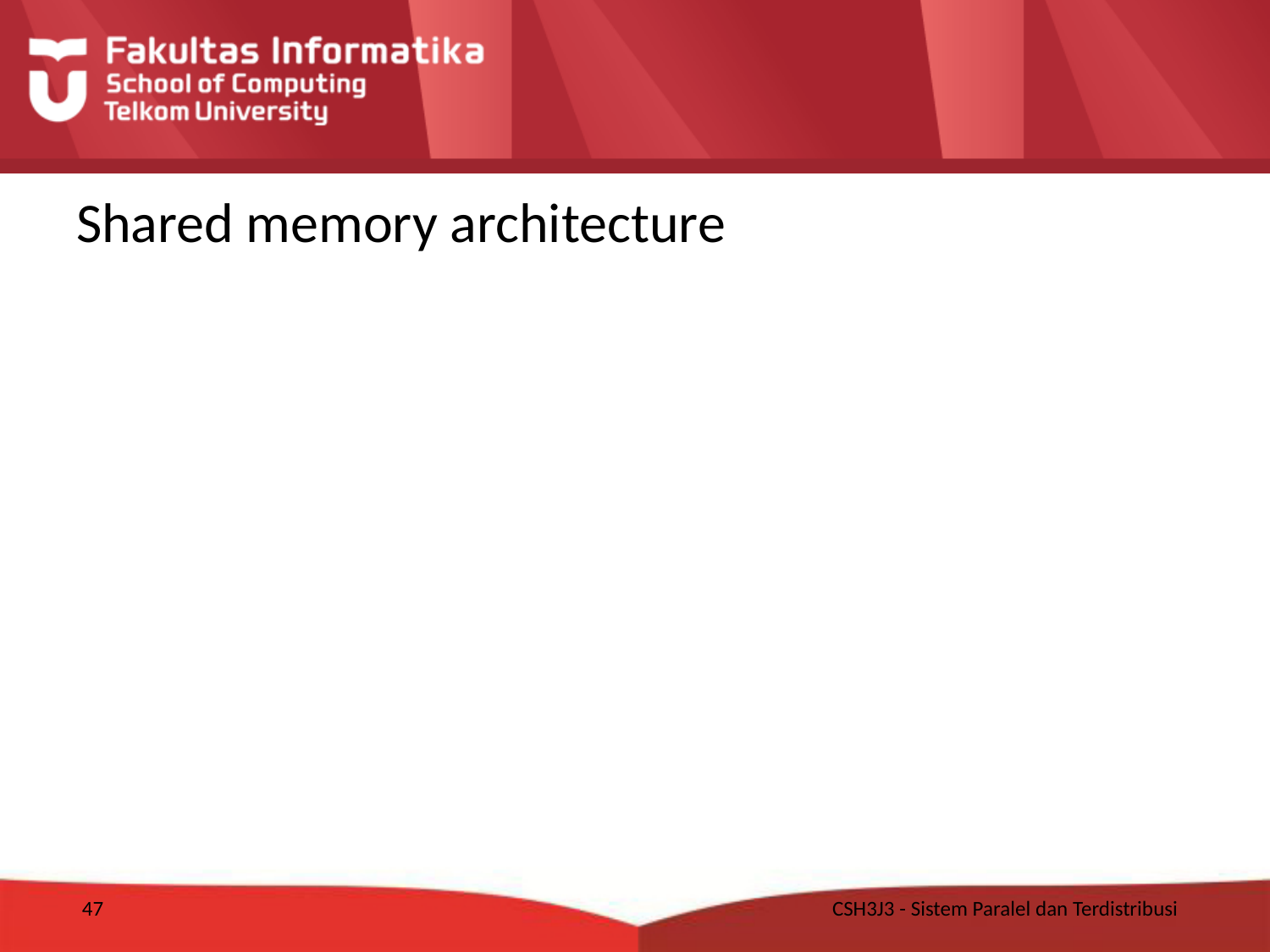

# Shared memory architecture

47
CSH3J3 - Sistem Paralel dan Terdistribusi